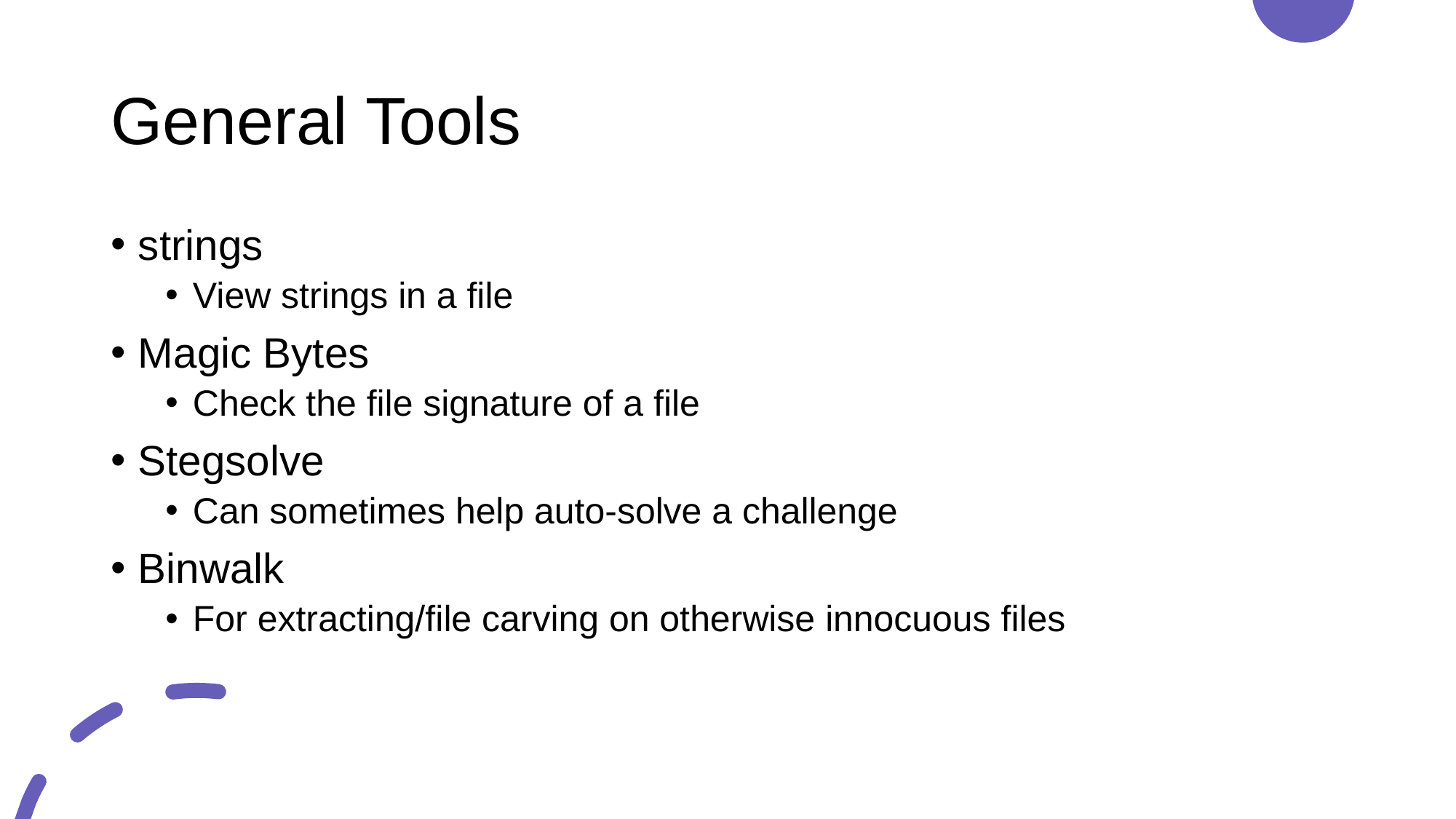

# General Tools
strings
View strings in a file
Magic Bytes
Check the file signature of a file
Stegsolve
Can sometimes help auto-solve a challenge
Binwalk
For extracting/file carving on otherwise innocuous files